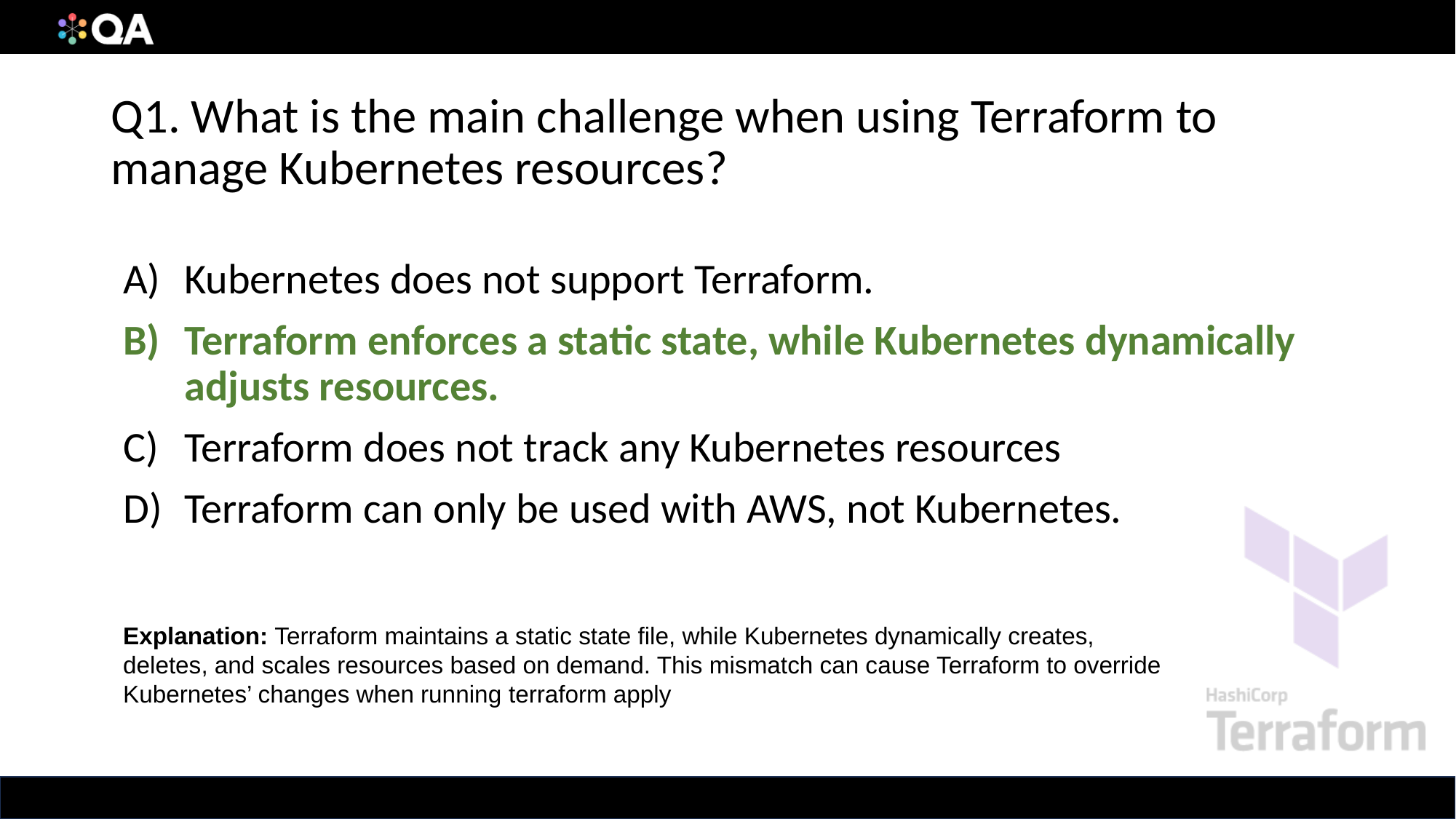

# Q1. What is the main challenge when using Terraform to manage Kubernetes resources?
Kubernetes does not support Terraform.
Terraform enforces a static state, while Kubernetes dynamically adjusts resources.
Terraform does not track any Kubernetes resources
Terraform can only be used with AWS, not Kubernetes.
Explanation: Terraform maintains a static state file, while Kubernetes dynamically creates, deletes, and scales resources based on demand. This mismatch can cause Terraform to override Kubernetes’ changes when running terraform apply